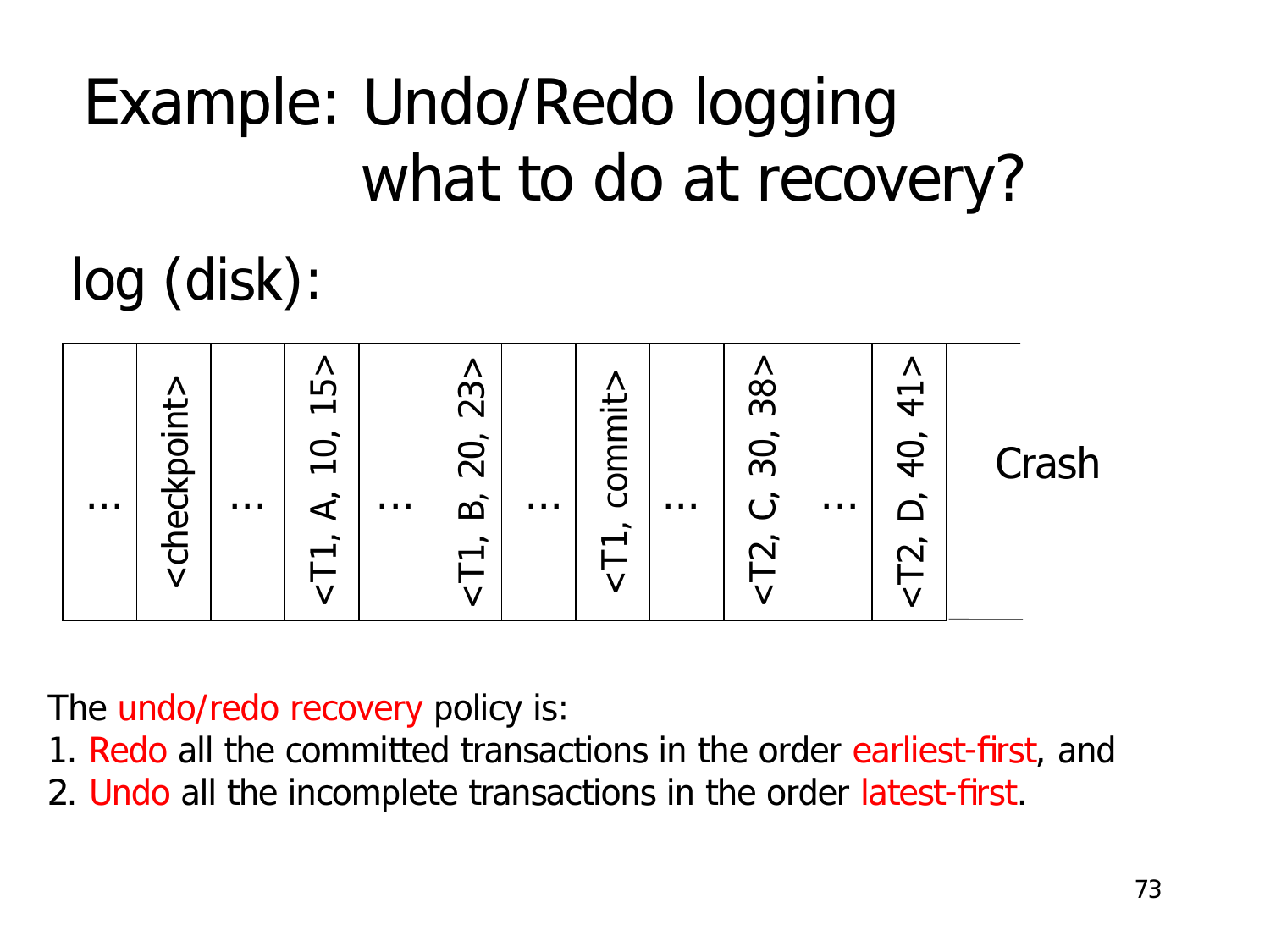

# Example: Undo/Redo logging what to do at recovery?
log (disk):

<checkpoint>

<T1, A, 10, 15>

<T1, B, 20, 23>

<T1, commit>

<T2, C, 30, 38>

<T2, D, 40, 41>

Crash
...
...
...
...
...
...

The undo/redo recovery policy is:
1. Redo all the committed transactions in the order earliest-first, and
2. Undo all the incomplete transactions in the order latest-first.
73